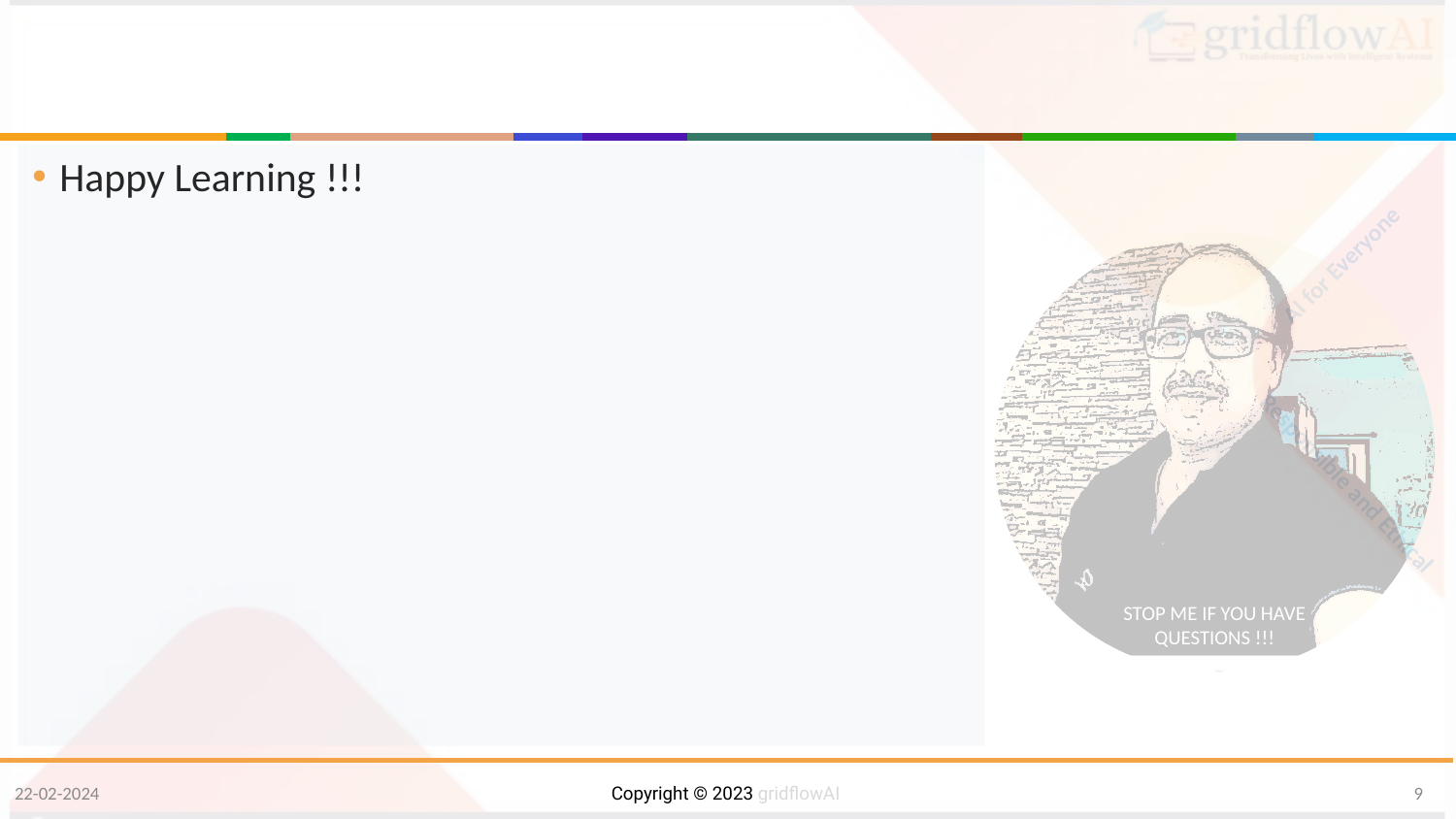

Happy Learning !!!
22-02-2024
Copyright © 2023 gridflowAI
9